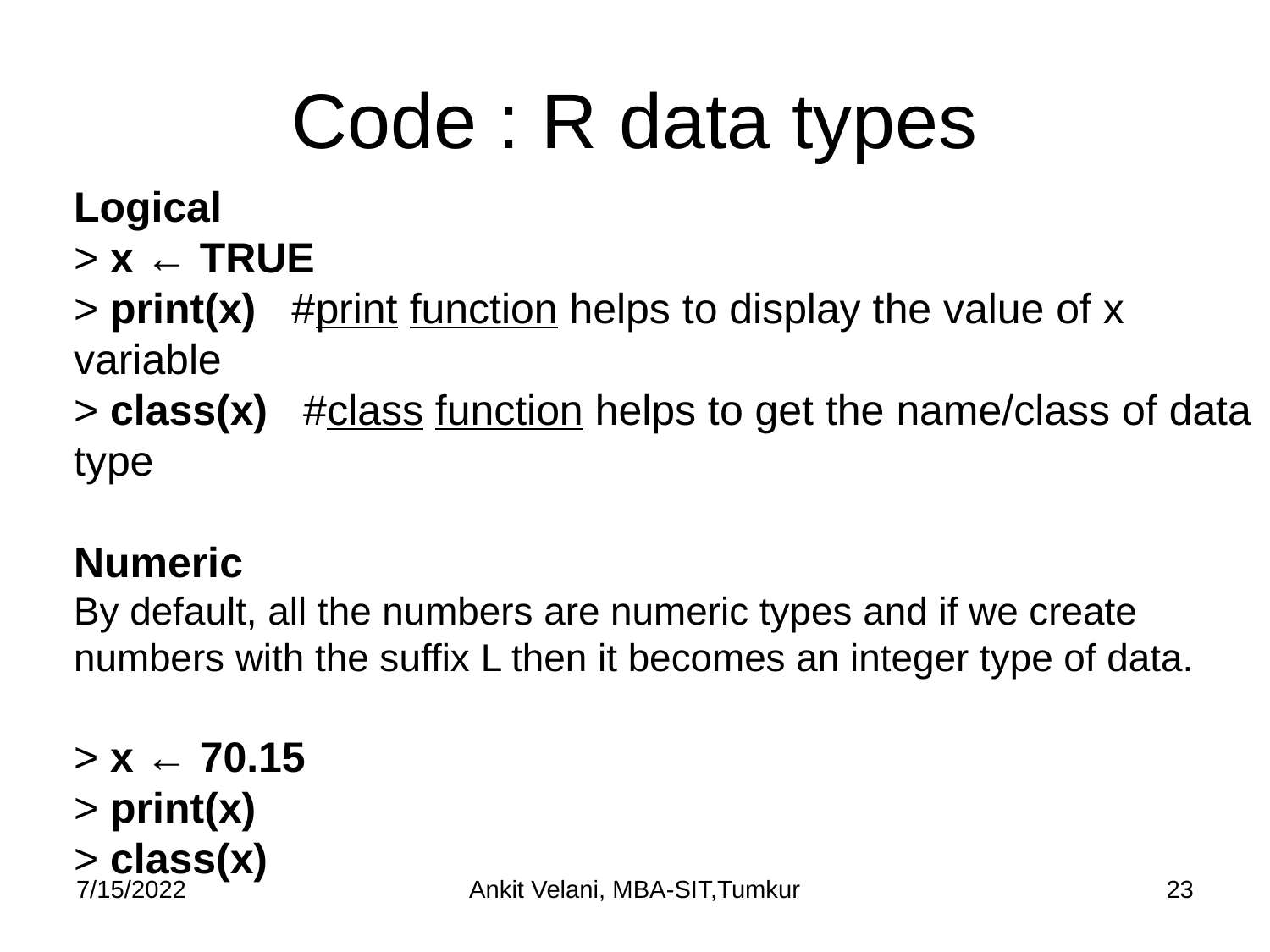

# Code : R data types
Logical
> x ← TRUE
> print(x)   #print function helps to display the value of x variable
> class(x)   #class function helps to get the name/class of data type
Numeric
By default, all the numbers are numeric types and if we create numbers with the suffix L then it becomes an integer type of data.

> x ← 70.15
> print(x)
> class(x)

7/15/2022
Ankit Velani, MBA-SIT,Tumkur
23